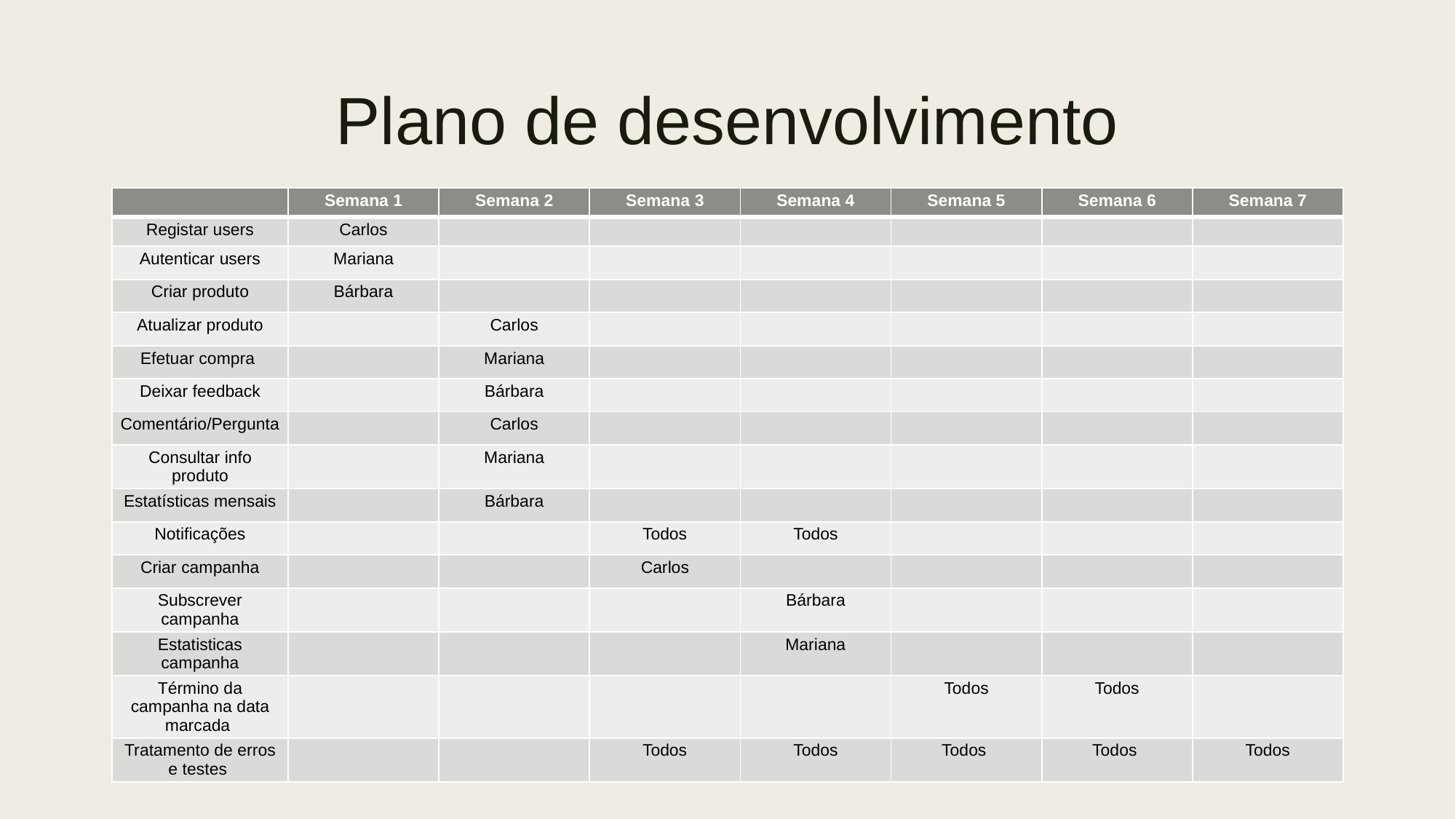

# Plano de desenvolvimento
|  | Semana 1 | Semana 2 | Semana 3 | Semana 4 | Semana 5 | Semana 6 | Semana 7 |
| --- | --- | --- | --- | --- | --- | --- | --- |
| Registar users | Carlos |  |  |  |  |  |  |
| Autenticar users | Mariana |  |  |  |  |  |  |
| Criar produto | Bárbara |  |  |  |  |  |  |
| Atualizar produto |  | Carlos |  |  |  |  |  |
| Efetuar compra |  | Mariana |  |  |  |  |  |
| Deixar feedback |  | Bárbara |  |  |  |  |  |
| Comentário/Pergunta |  | Carlos |  |  |  |  |  |
| Consultar info produto |  | Mariana |  |  |  |  |  |
| Estatísticas mensais |  | Bárbara |  |  |  |  |  |
| Notificações |  |  | Todos | Todos |  |  |  |
| Criar campanha |  |  | Carlos |  |  |  |  |
| Subscrever campanha |  |  |  | Bárbara |  |  |  |
| Estatisticas campanha |  |  |  | Mariana |  |  |  |
| Término da campanha na data marcada |  |  |  |  | Todos | Todos |  |
| Tratamento de erros e testes |  |  | Todos | Todos | Todos | Todos | Todos |